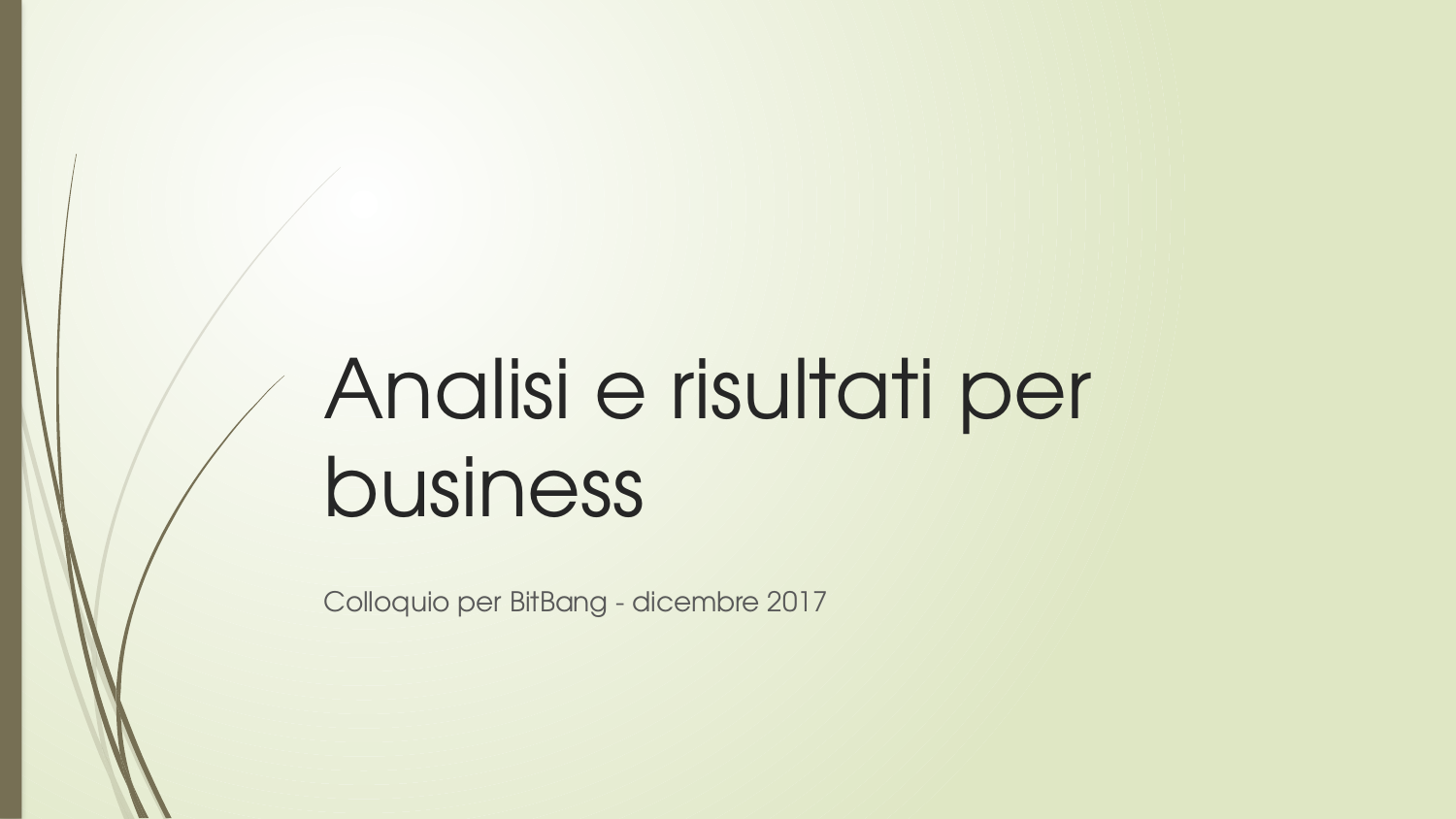

# Analisi e risultati per business
Colloquio per BitBang - dicembre 2017